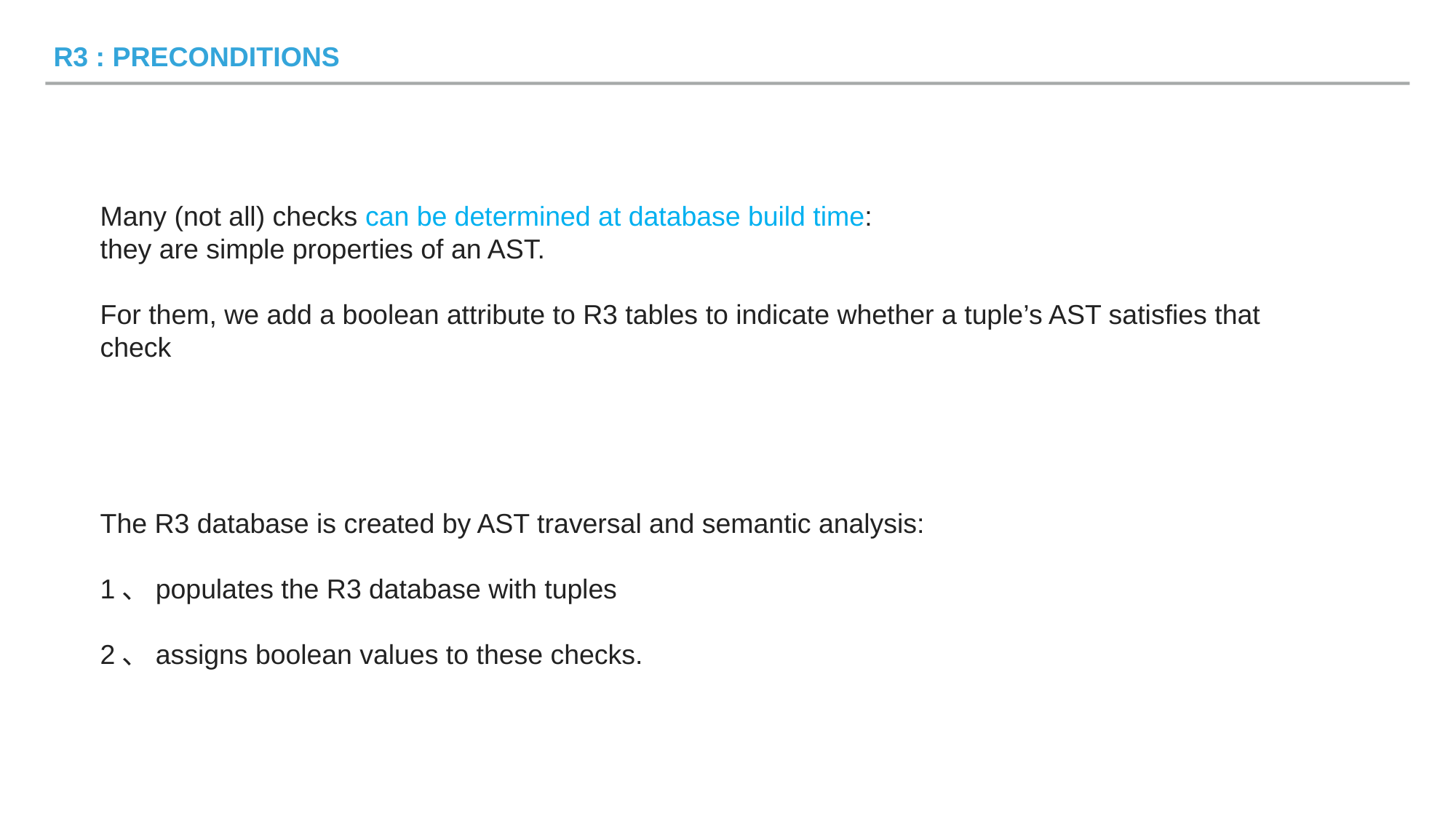

R3 : Preconditions

Many (not all) checks can be determined at database build time:
they are simple properties of an AST.

For them, we add a boolean attribute to R3 tables to indicate whether a tuple’s AST satisfies that check
The R3 database is created by AST traversal and semantic analysis:

1、populates the R3 database with tuples

2、assigns boolean values to these checks.